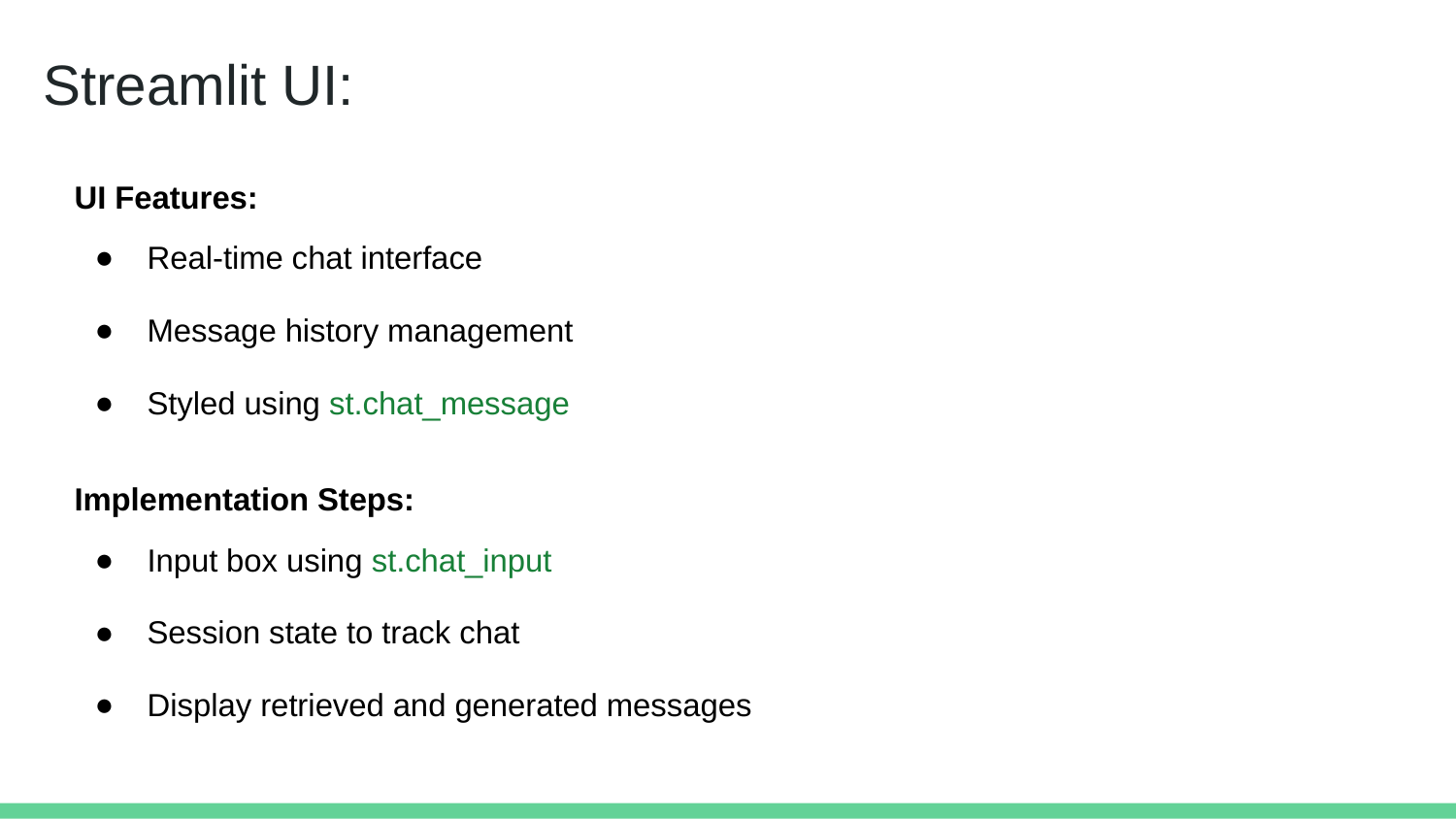

# Streamlit UI:
UI Features:
Real-time chat interface
Message history management
Styled using st.chat_message
Implementation Steps:
Input box using st.chat_input
Session state to track chat
Display retrieved and generated messages